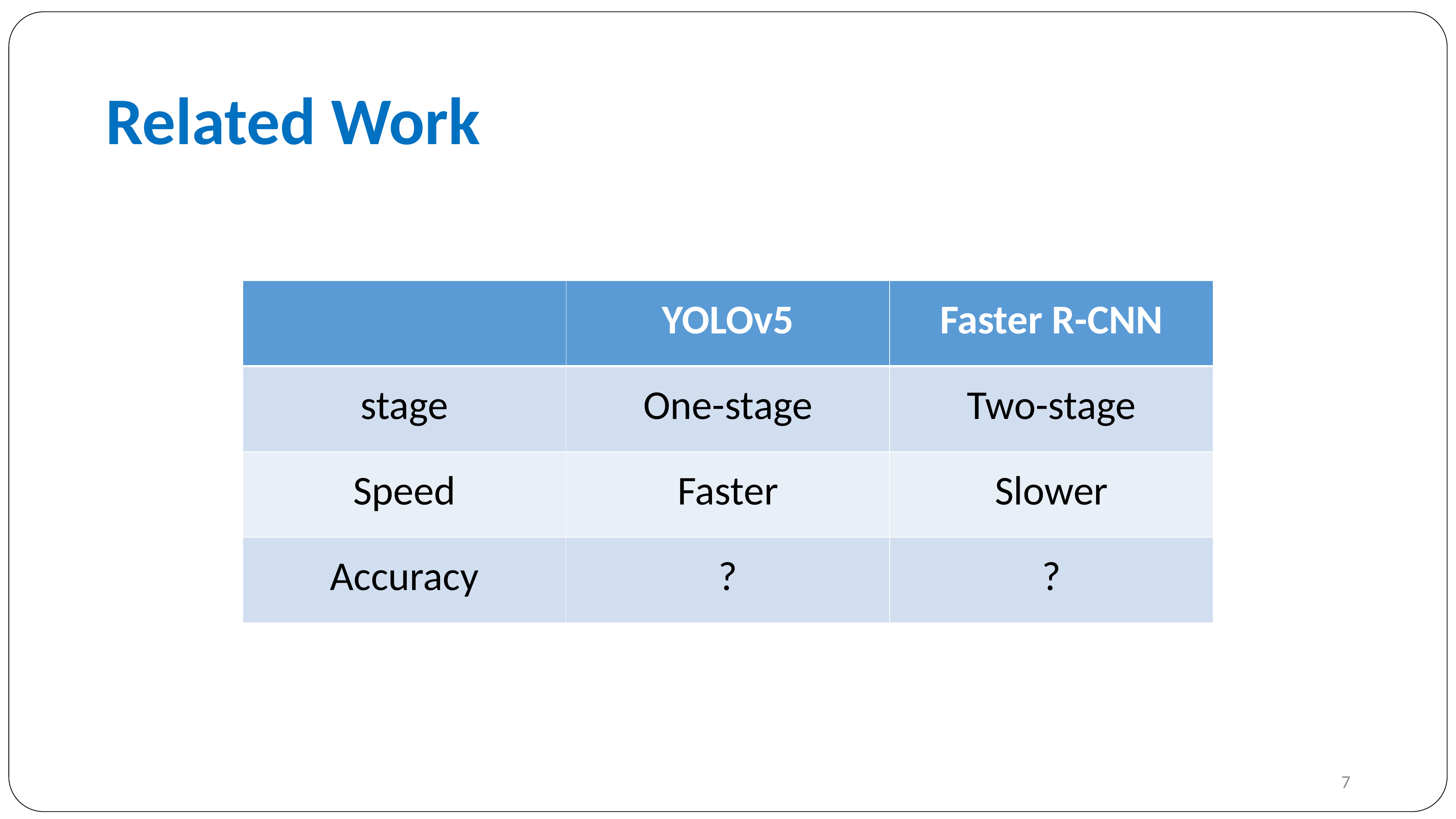

# Related Work
|  | YOLOv5 | Faster R-CNN |
| --- | --- | --- |
| stage | One-stage | Two-stage |
| Speed | Faster | Slower |
| Accuracy | ? | ? |
7